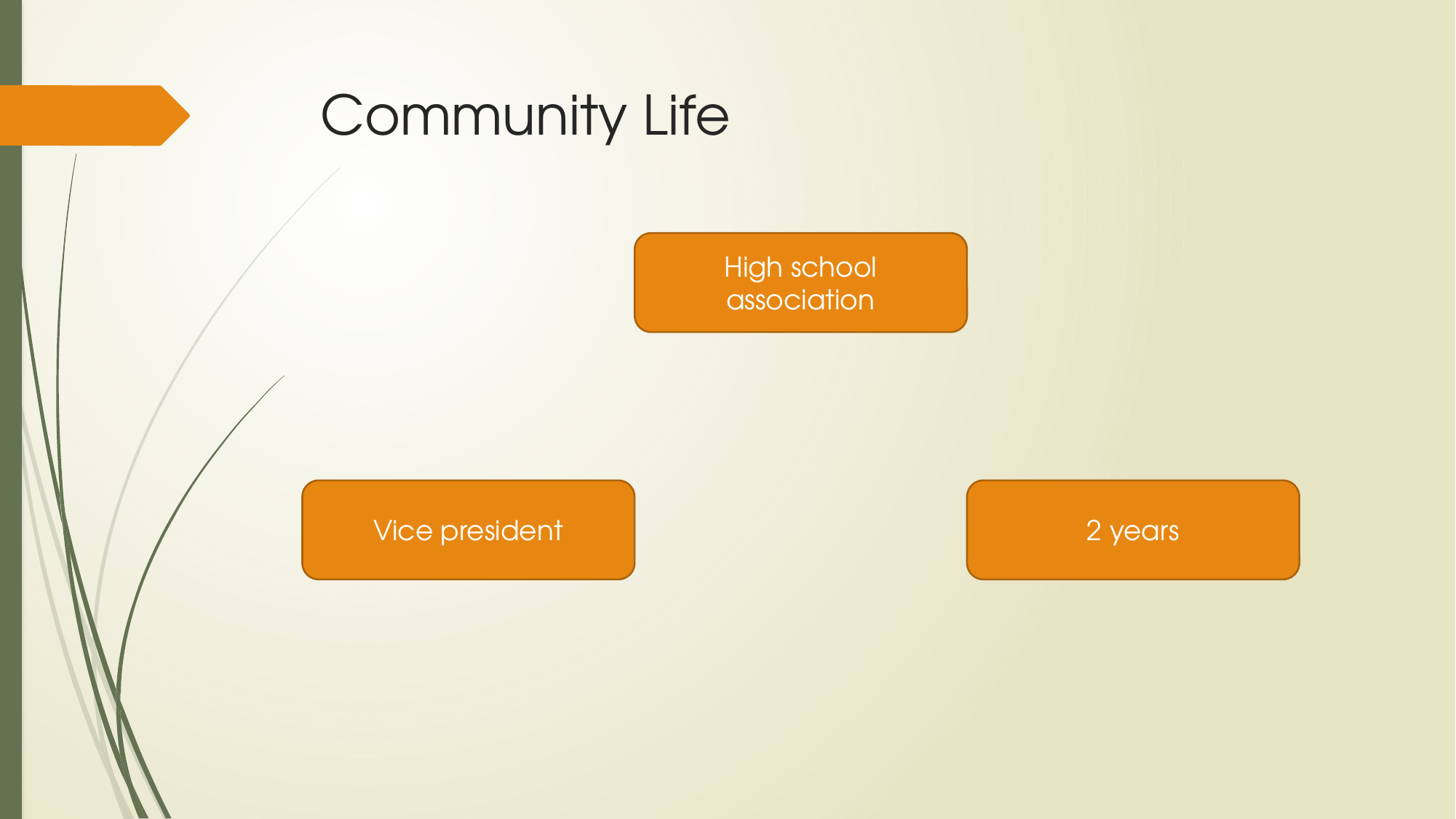

# Community Life
High school association
Vice president
2 years